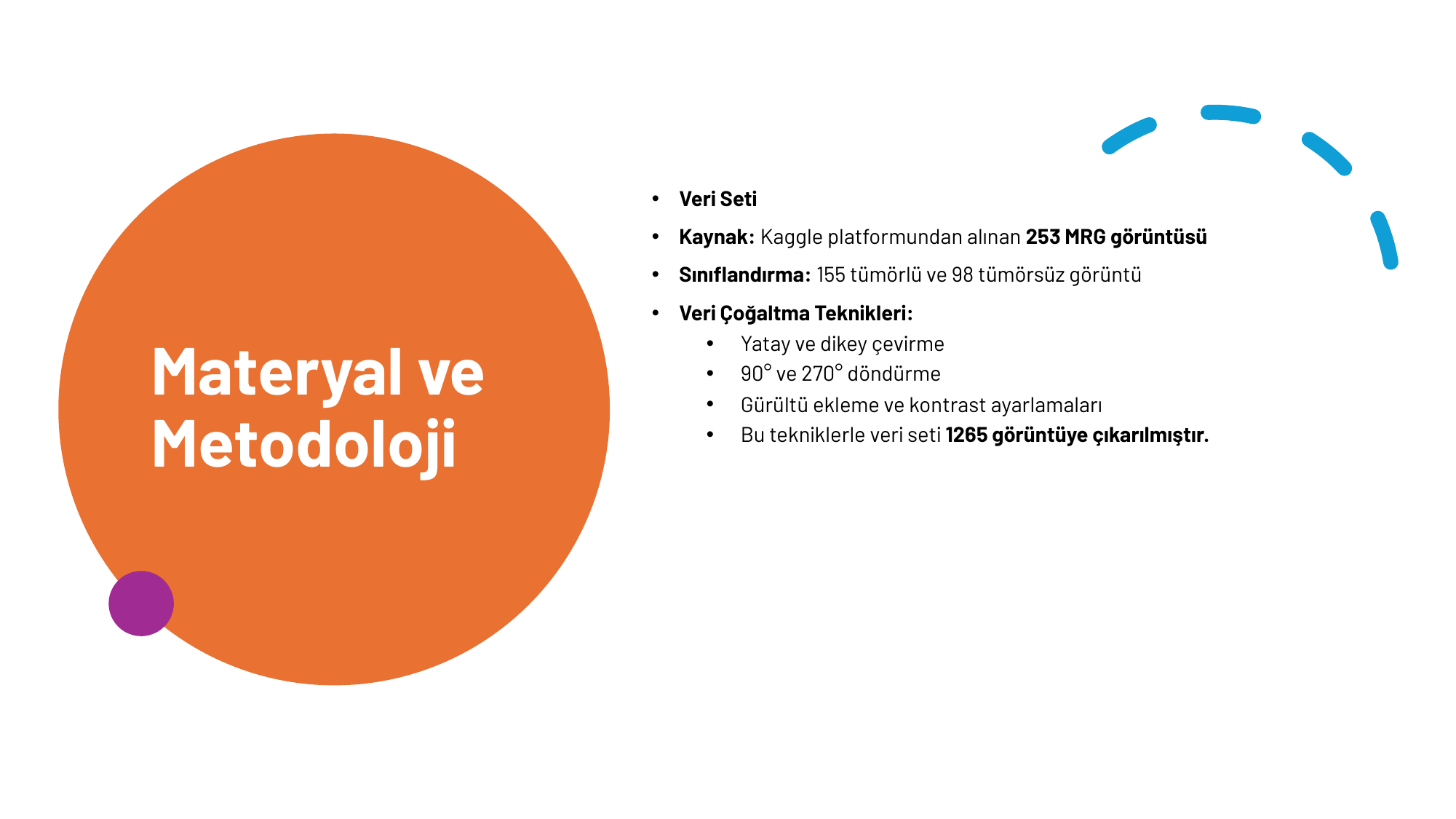

# Materyal ve Metodoloji
Veri Seti
Kaynak: Kaggle platformundan alınan 253 MRG görüntüsü
Sınıflandırma: 155 tümörlü ve 98 tümörsüz görüntü
Veri Çoğaltma Teknikleri:
Yatay ve dikey çevirme
90° ve 270° döndürme
Gürültü ekleme ve kontrast ayarlamaları
Bu tekniklerle veri seti 1265 görüntüye çıkarılmıştır.